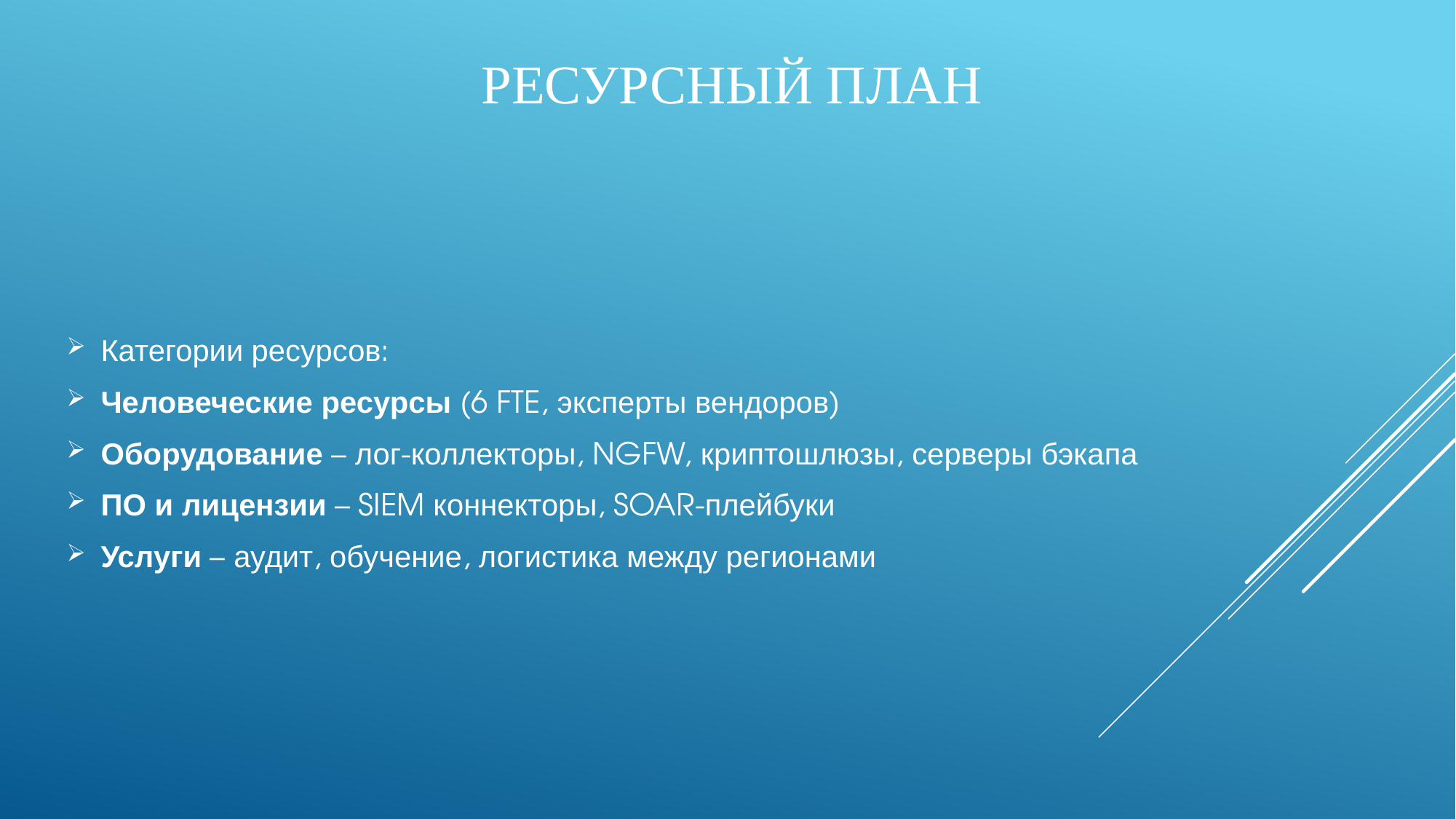

# Ресурсный план
Категории ресурсов:
Человеческие ресурсы (6 FTE, эксперты вендоров)
Оборудование – лог-коллекторы, NGFW, криптошлюзы, серверы бэкапа
ПО и лицензии – SIEM коннекторы, SOAR-плейбуки
Услуги – аудит, обучение, логистика между регионами